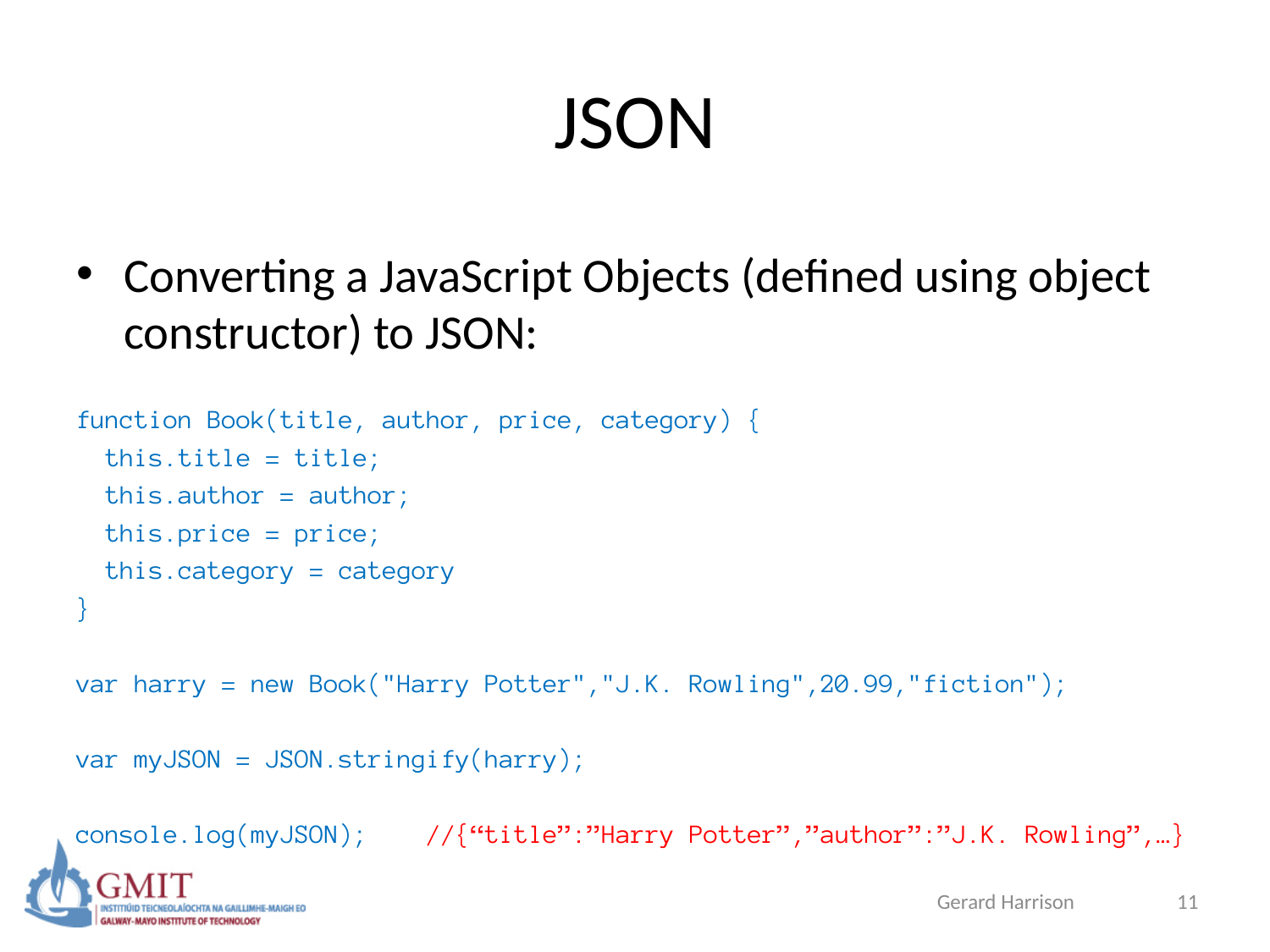

# JSON
Converting a JavaScript Objects (defined using object constructor) to JSON:

function Book(title, author, price, category) {
  this.title = title;
  this.author = author;
  this.price = price;
  this.category = category
}

var harry = new Book("Harry Potter","J.K. Rowling",20.99,"fiction");

var myJSON = JSON.stringify(harry);

console.log(myJSON);    //{“title”:”Harry Potter”,”author”:”J.K. Rowling”,…}

Gerard Harrison
11